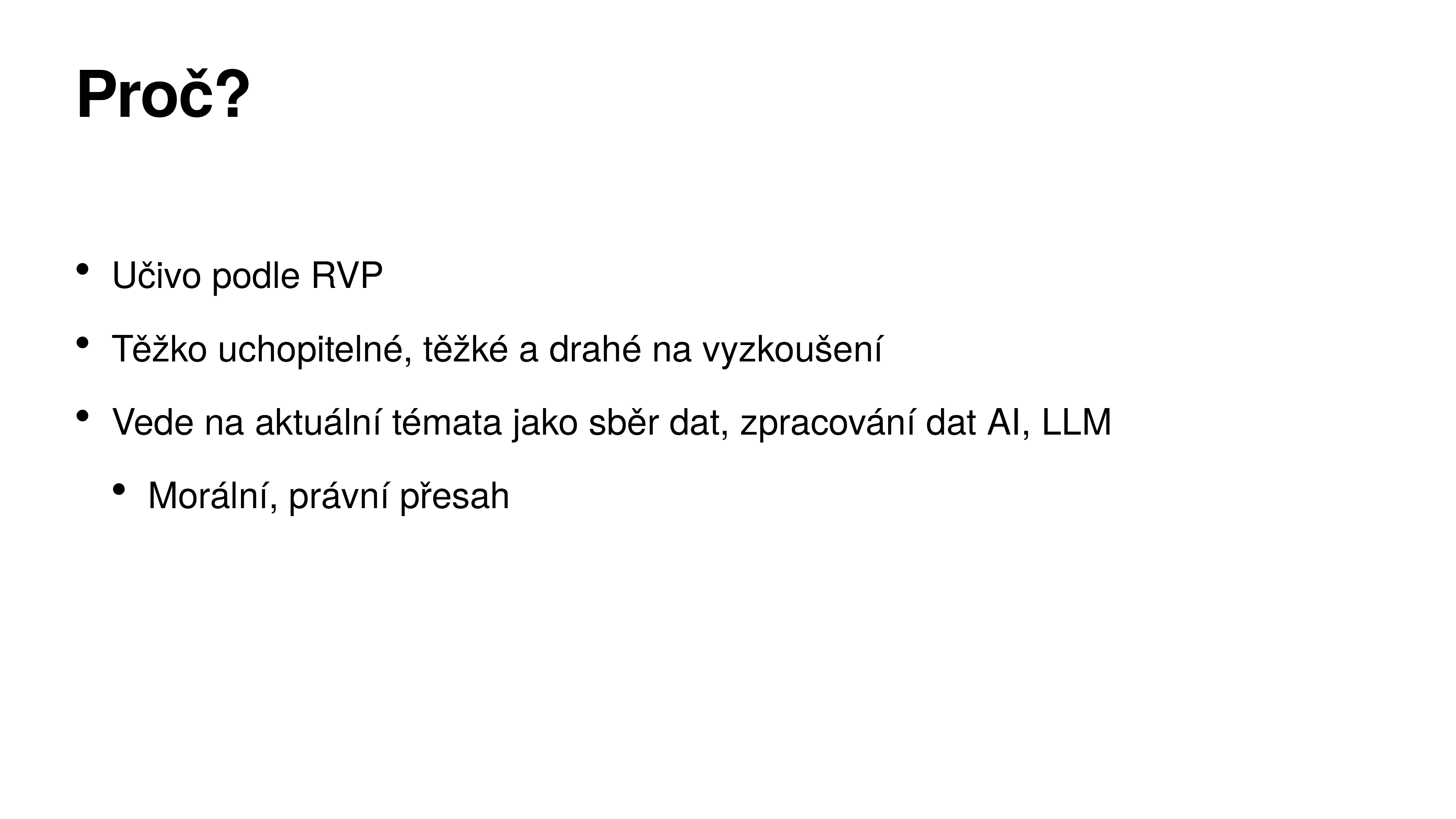

# Proč?

Učivo podle RVP
Těžko uchopitelné, těžké a drahé na vyzkoušení
Vede na aktuální témata jako sběr dat, zpracování dat AI, LLM
Morální, právní přesah